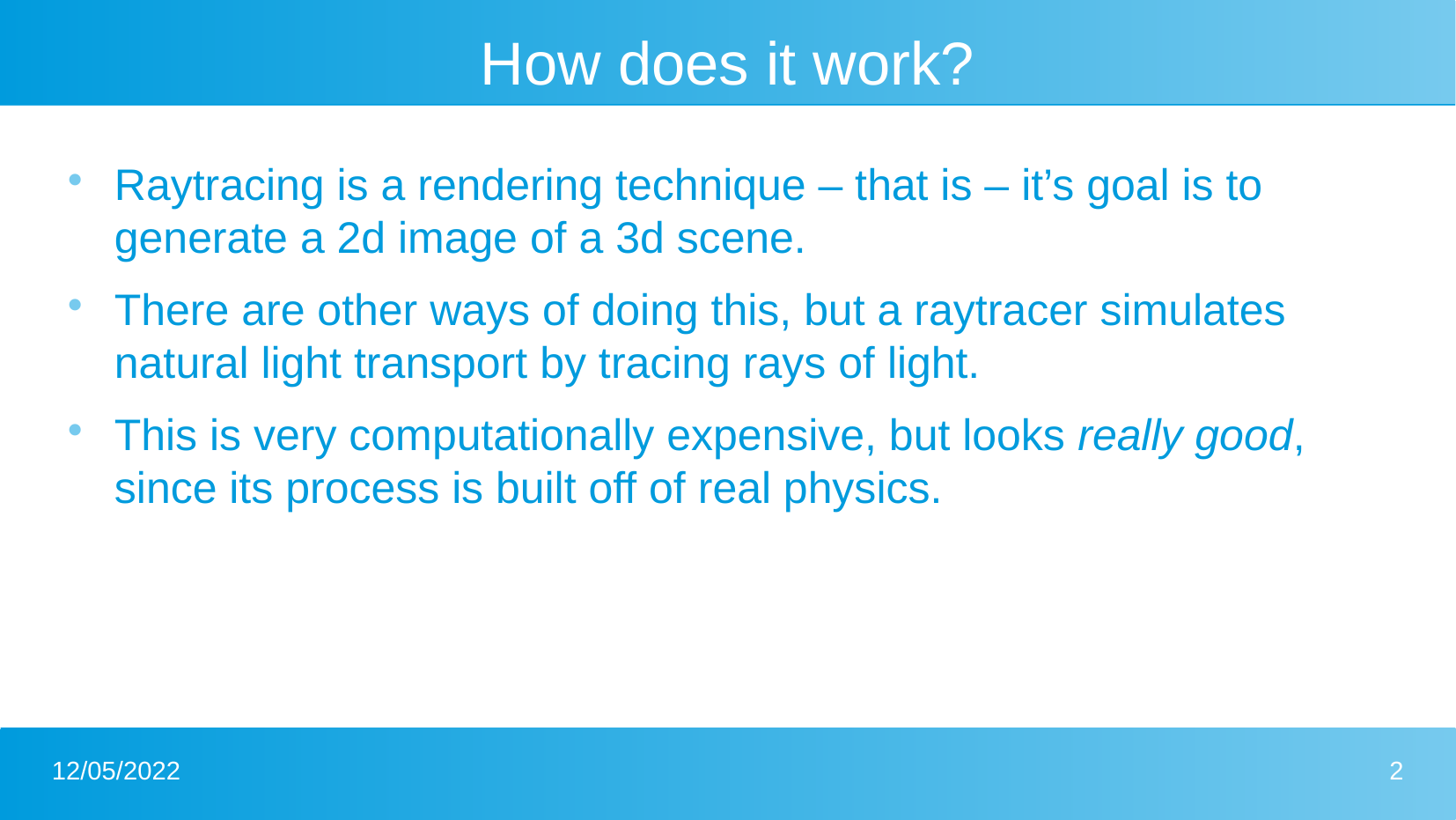

# How does it work?
Raytracing is a rendering technique – that is – it’s goal is to generate a 2d image of a 3d scene.
There are other ways of doing this, but a raytracer simulates natural light transport by tracing rays of light.
This is very computationally expensive, but looks really good, since its process is built off of real physics.
12/05/2022
2